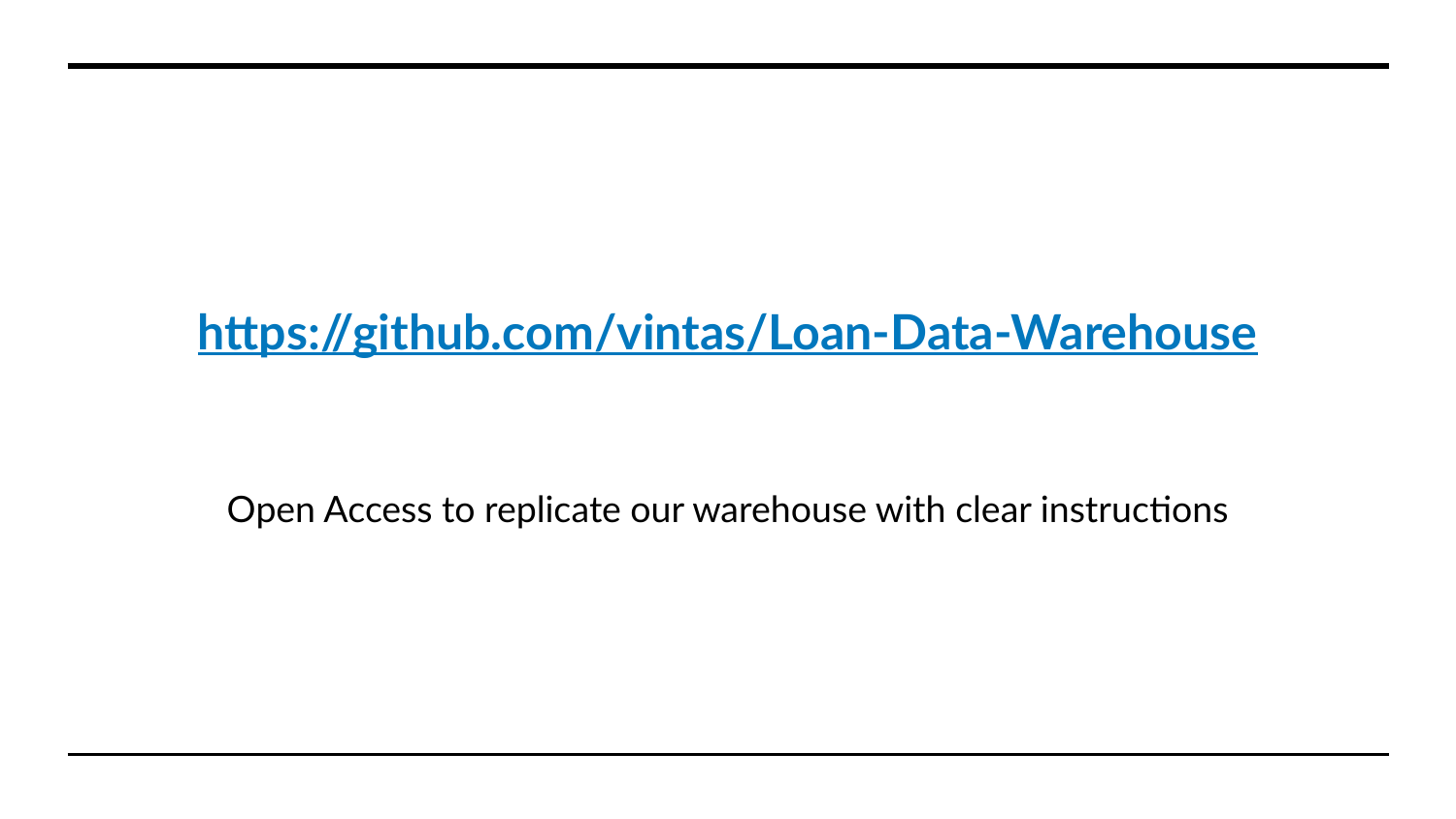

# https://github.com/vintas/Loan-Data-Warehouse
Open Access to replicate our warehouse with clear instructions